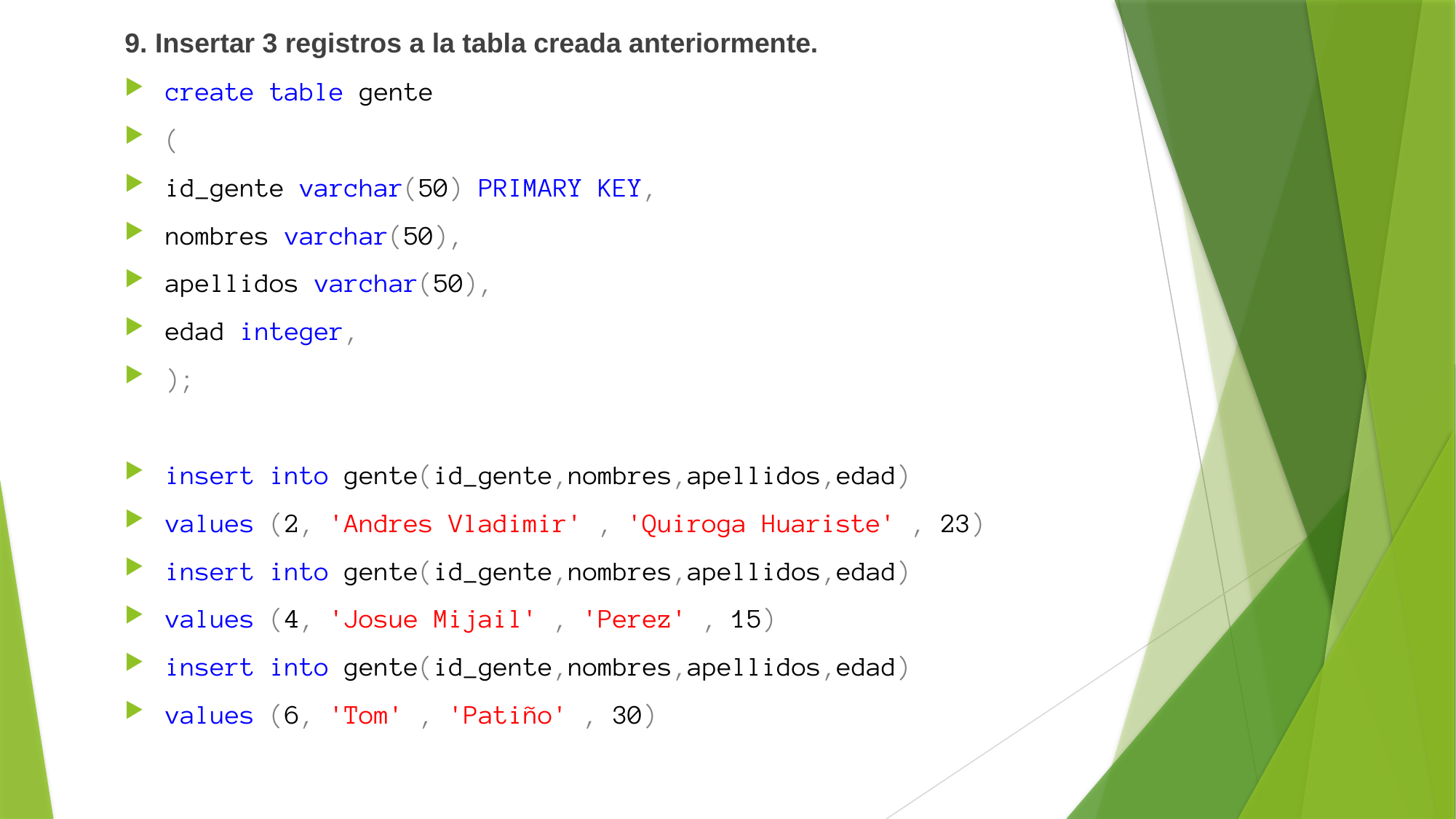

9. Insertar 3 registros a la tabla creada anteriormente.
create table gente
(
id_gente varchar(50) PRIMARY KEY,
nombres varchar(50),
apellidos varchar(50),
edad integer,
);

insert into gente(id_gente,nombres,apellidos,edad)
values (2, 'Andres Vladimir' , 'Quiroga Huariste' , 23)
insert into gente(id_gente,nombres,apellidos,edad)
values (4, 'Josue Mijail' , 'Perez' , 15)
insert into gente(id_gente,nombres,apellidos,edad)
values (6, 'Tom' , 'Patiño' , 30)